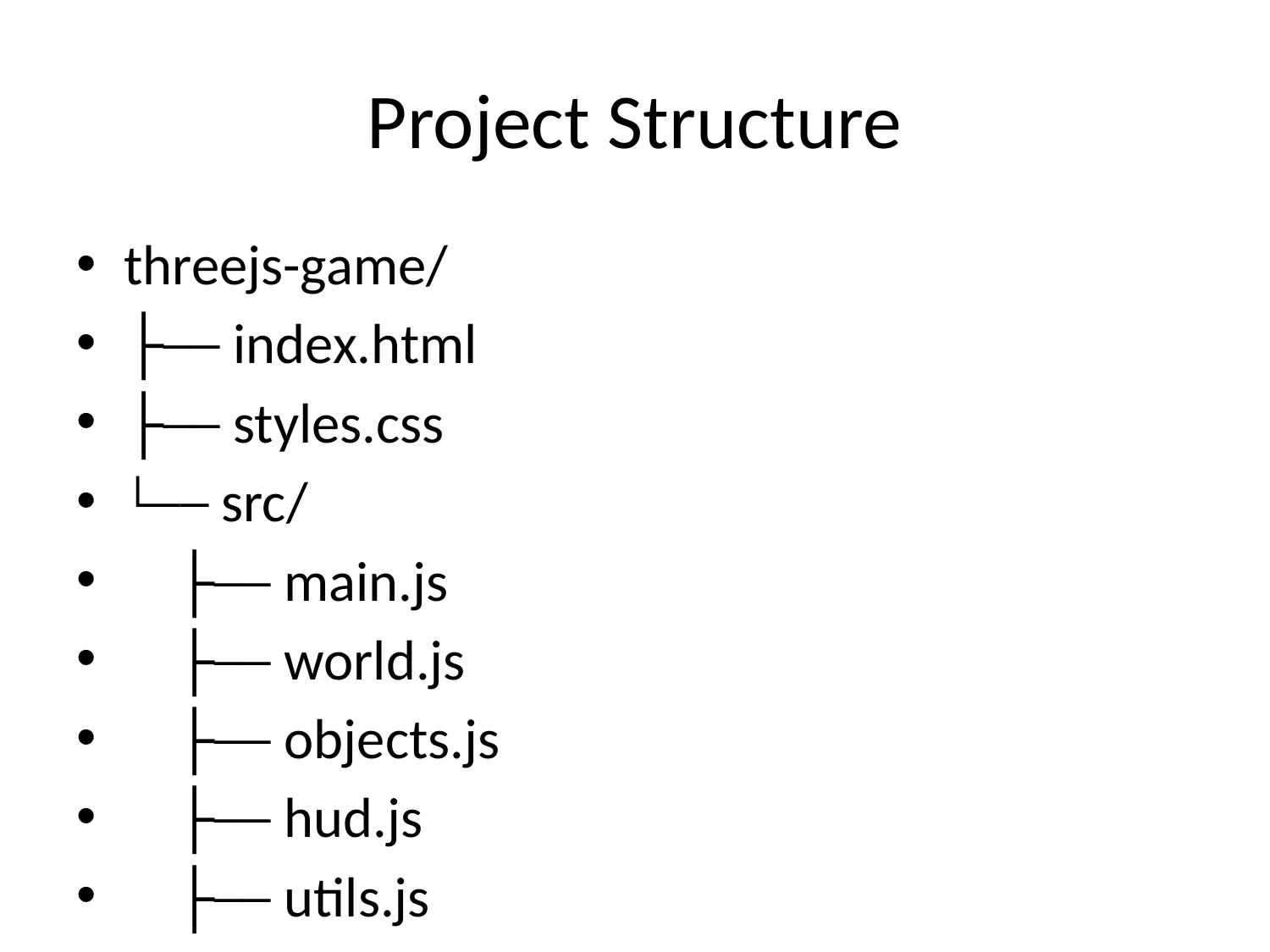

# Project Structure
threejs-game/
├── index.html
├── styles.css
└── src/
    ├── main.js
    ├── world.js
    ├── objects.js
    ├── hud.js
    ├── utils.js